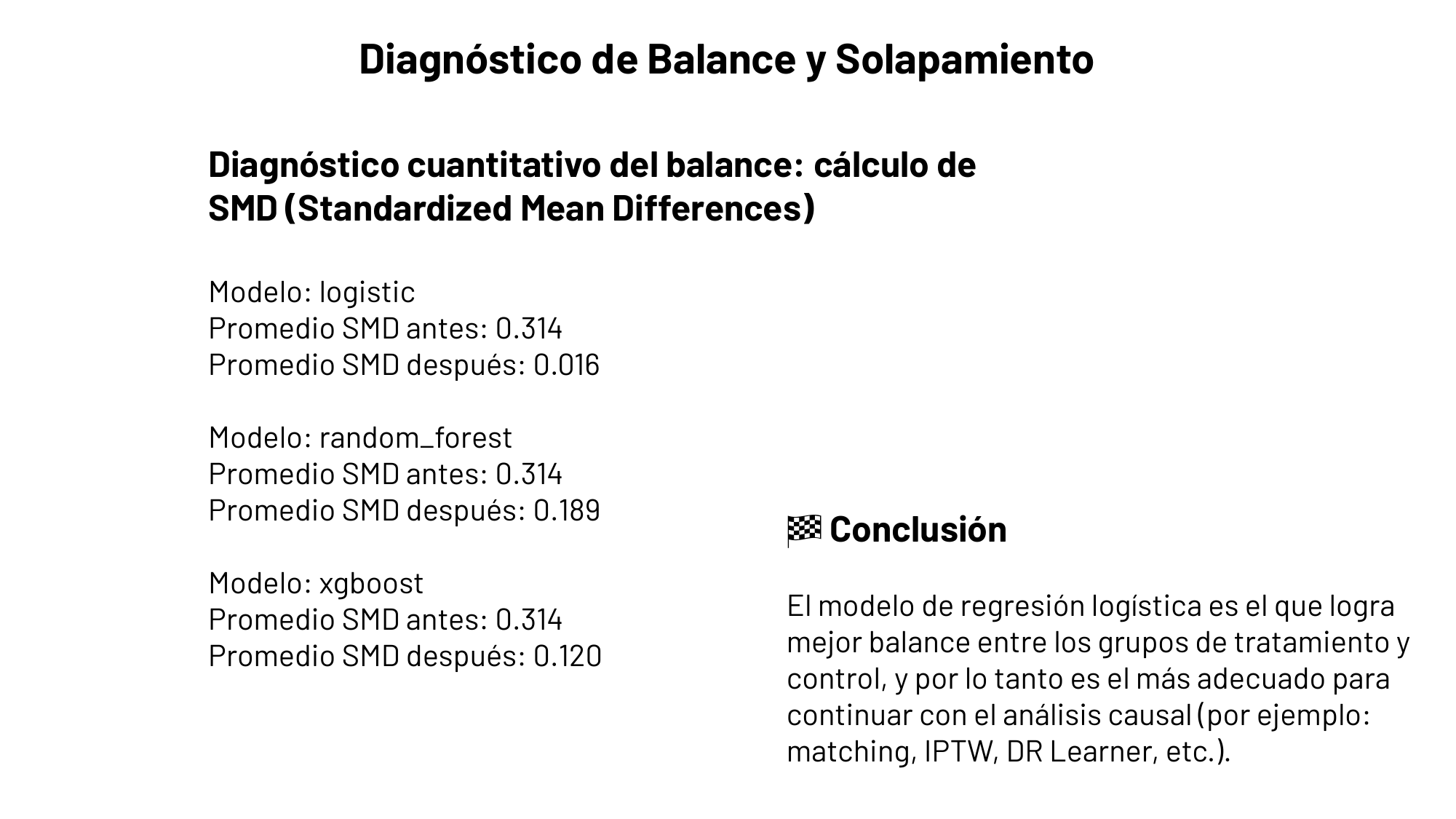

Diagnóstico de Balance y Solapamiento
Diagnóstico cuantitativo del balance: cálculo de SMD (Standardized Mean Differences)

Modelo: logistic
Promedio SMD antes: 0.314
Promedio SMD después: 0.016

Modelo: random_forest
Promedio SMD antes: 0.314
Promedio SMD después: 0.189

Modelo: xgboost
Promedio SMD antes: 0.314
Promedio SMD después: 0.120
🏁 Conclusión

El modelo de regresión logística es el que logra mejor balance entre los grupos de tratamiento y control, y por lo tanto es el más adecuado para continuar con el análisis causal (por ejemplo: matching, IPTW, DR Learner, etc.).